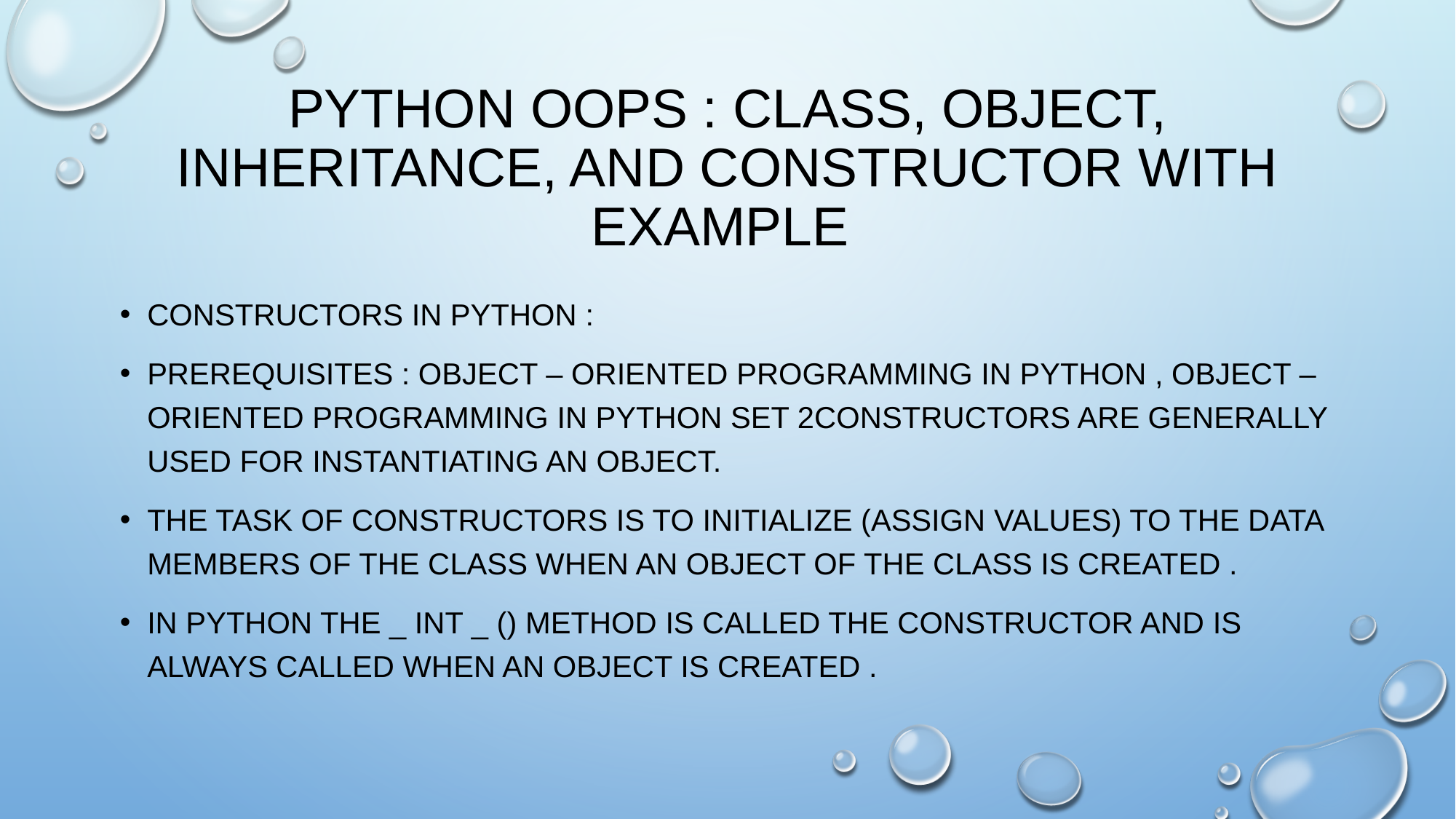

# Python oops : class, object, inheritance, and constructor with example
Constructors in python :
Prerequisites : object – oriented programming in python , object – oriented programming in python set 2constructors are generally used for instantiating an object.
The task of constructors is to initialize (assign values) to the data members of the class when an object of the class is created .
In python the _ int _ () method is called the constructor and is always called when an object is created .